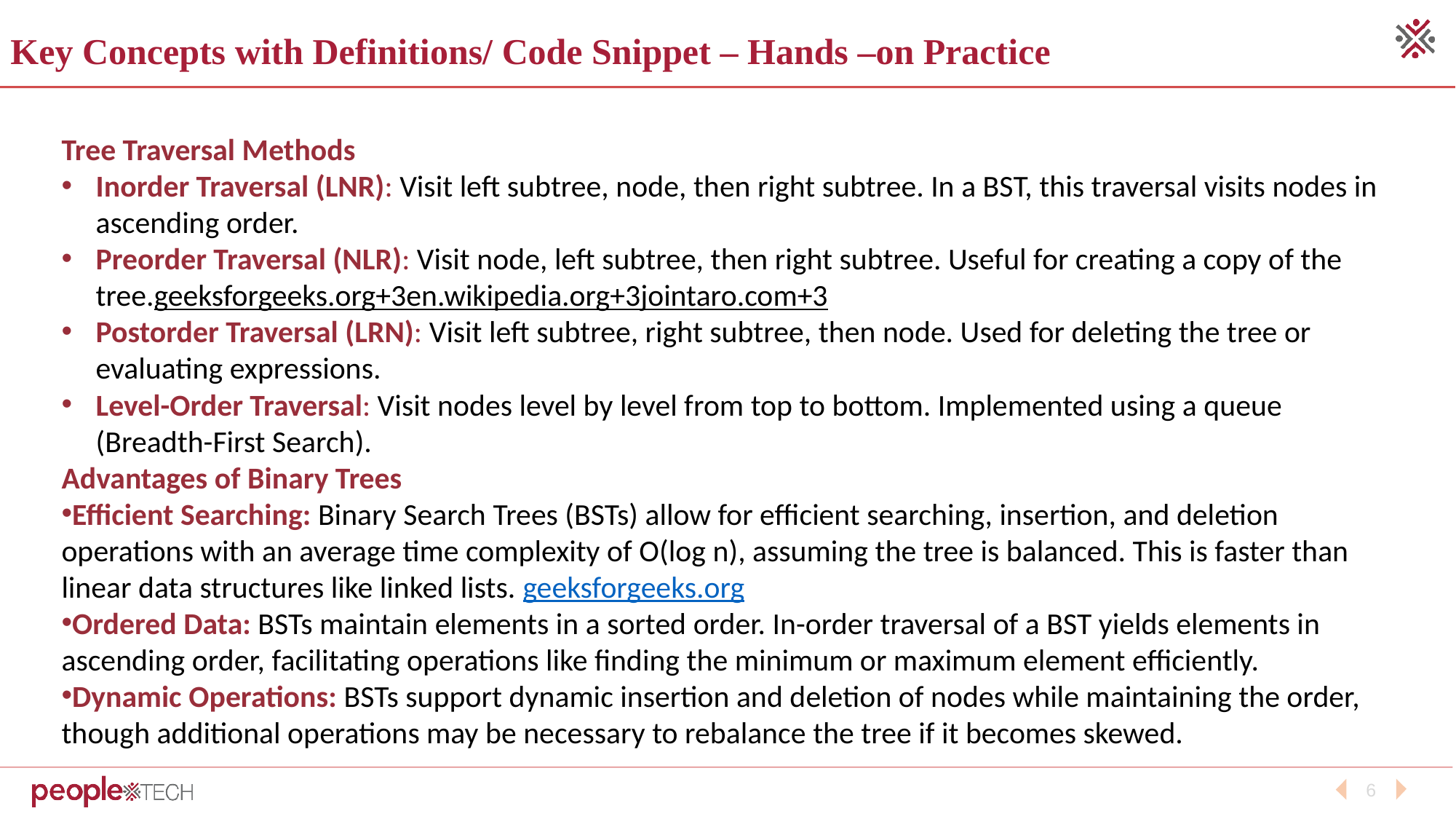

Key Concepts with Definitions/ Code Snippet – Hands –on Practice
Tree Traversal Methods
Inorder Traversal (LNR): Visit left subtree, node, then right subtree. In a BST, this traversal visits nodes in ascending order.
Preorder Traversal (NLR): Visit node, left subtree, then right subtree. Useful for creating a copy of the tree.geeksforgeeks.org+3en.wikipedia.org+3jointaro.com+3
Postorder Traversal (LRN): Visit left subtree, right subtree, then node. Used for deleting the tree or evaluating expressions.
Level-Order Traversal: Visit nodes level by level from top to bottom. Implemented using a queue (Breadth-First Search).
Advantages of Binary Trees
Efficient Searching: Binary Search Trees (BSTs) allow for efficient searching, insertion, and deletion operations with an average time complexity of O(log n), assuming the tree is balanced. This is faster than linear data structures like linked lists. geeksforgeeks.org
Ordered Data: BSTs maintain elements in a sorted order. In-order traversal of a BST yields elements in ascending order, facilitating operations like finding the minimum or maximum element efficiently.
Dynamic Operations: BSTs support dynamic insertion and deletion of nodes while maintaining the order, though additional operations may be necessary to rebalance the tree if it becomes skewed.